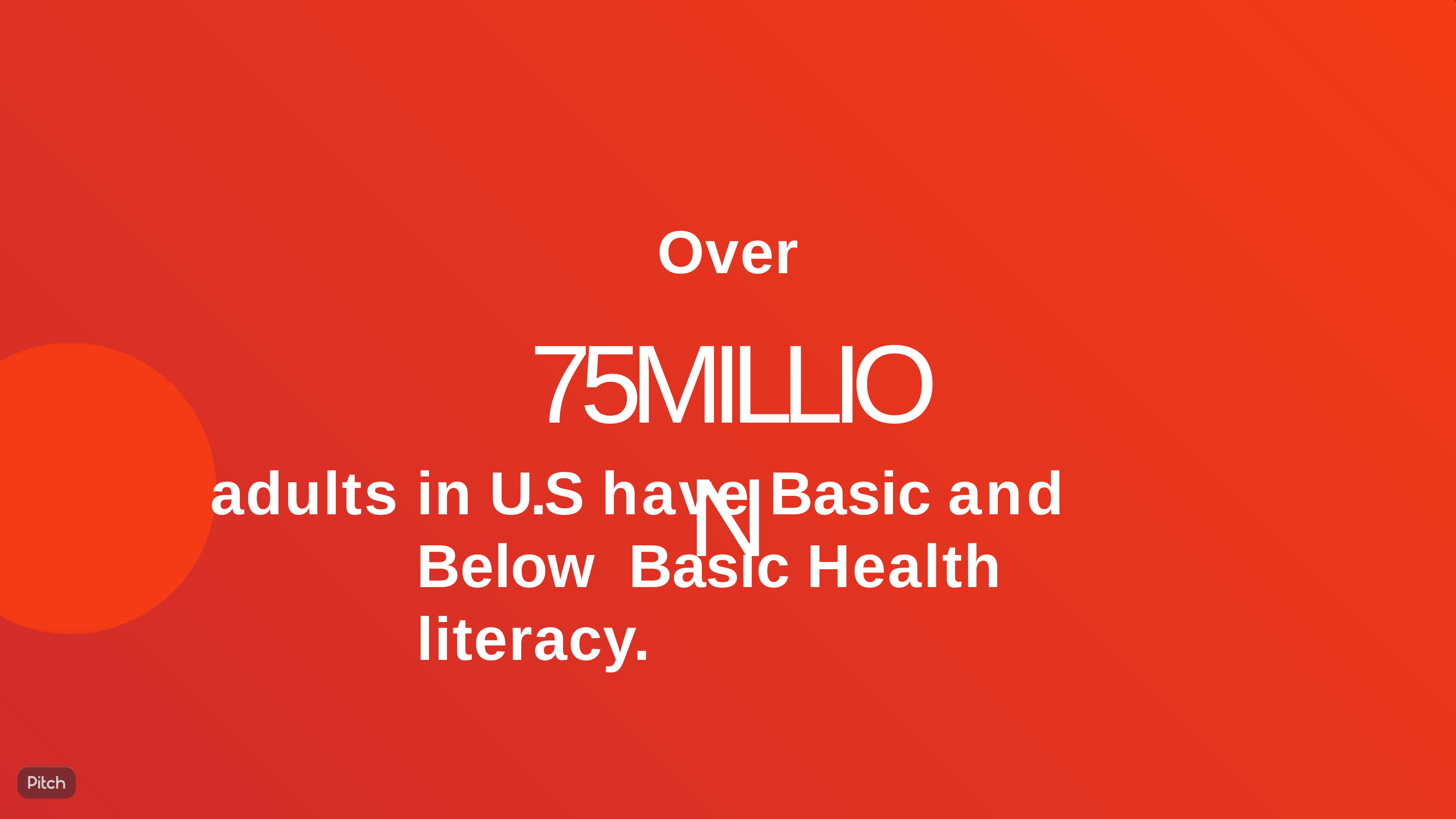

Over
75MILLION
adults in U.S have Basic and Below  Basic Health literacy.